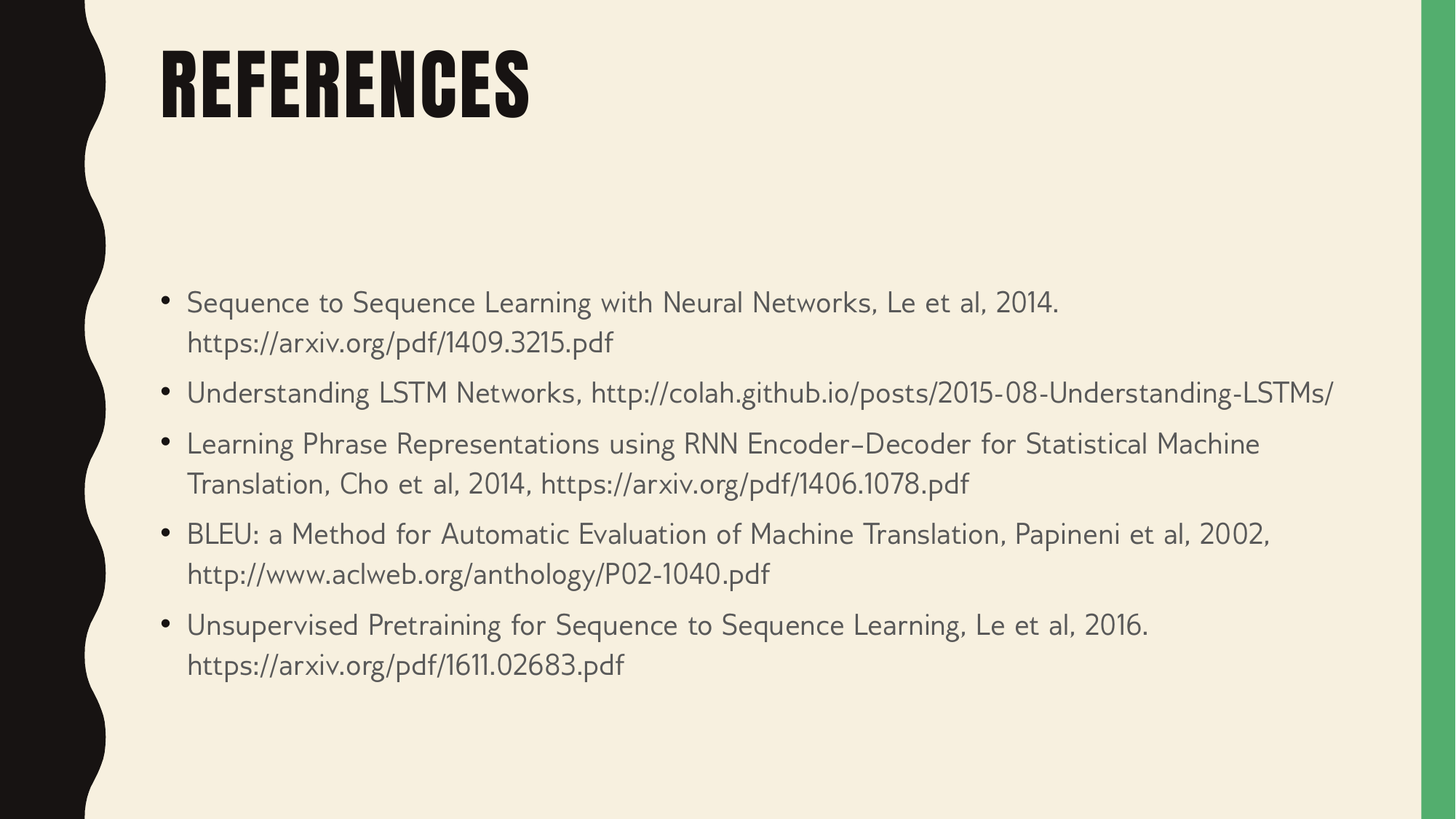

# references
Sequence to Sequence Learning with Neural Networks, Le et al, 2014. https://arxiv.org/pdf/1409.3215.pdf
Understanding LSTM Networks, http://colah.github.io/posts/2015-08-Understanding-LSTMs/
Learning Phrase Representations using RNN Encoder–Decoder for Statistical Machine Translation, Cho et al, 2014, https://arxiv.org/pdf/1406.1078.pdf
BLEU: a Method for Automatic Evaluation of Machine Translation, Papineni et al, 2002, http://www.aclweb.org/anthology/P02-1040.pdf
Unsupervised Pretraining for Sequence to Sequence Learning, Le et al, 2016. https://arxiv.org/pdf/1611.02683.pdf